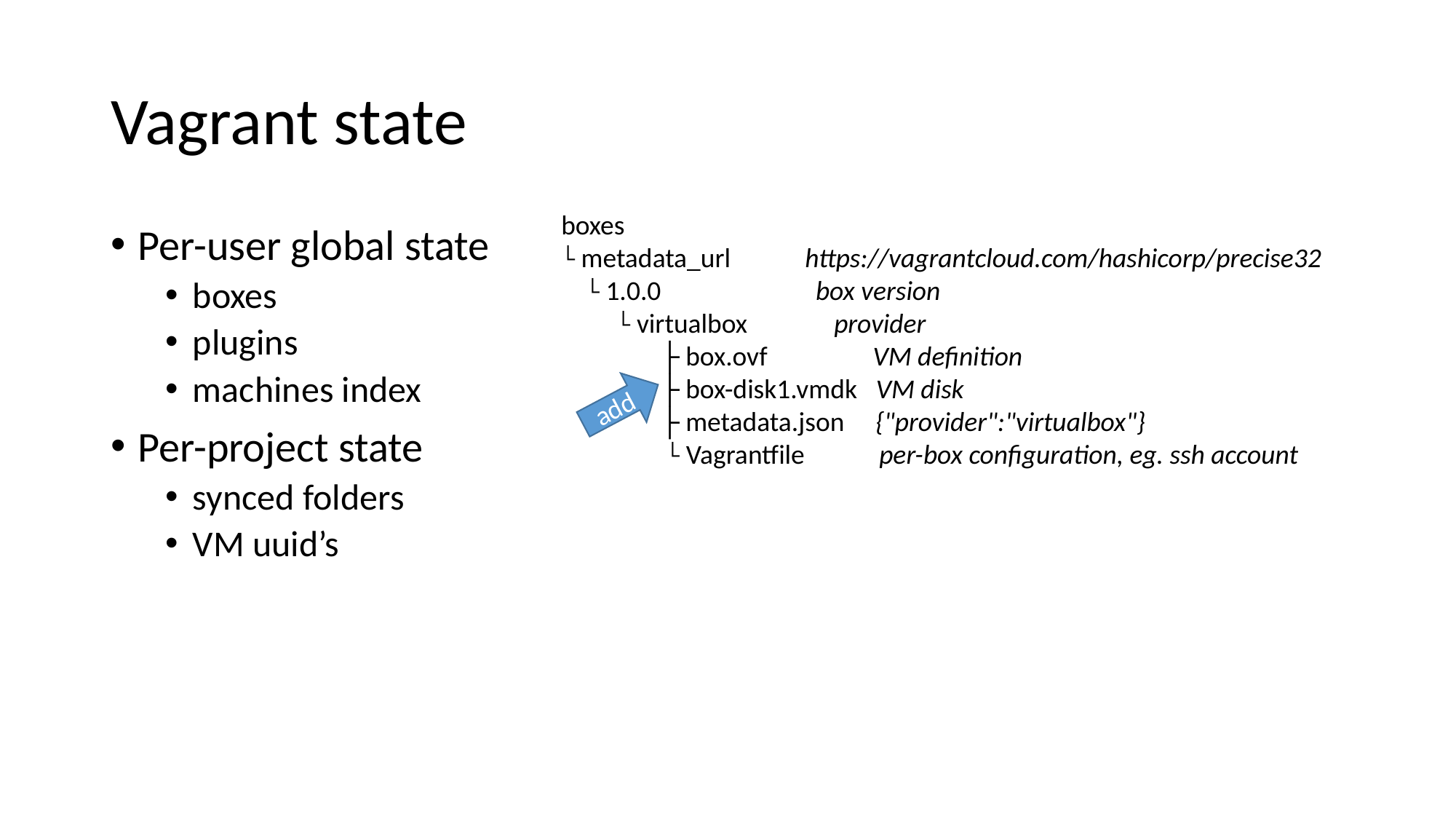

# Vagrant state
boxes
└ metadata_url            https://vagrantcloud.com/hashicorp/precise32
    └ 1.0.0                         box version
         └ virtualbox              provider
                ├ box.ovf                 VM definition
                ├ box-disk1.vmdk   VM disk
                ├ metadata.json     {"provider":"virtualbox"}
                 └ Vagrantfile            per-box configuration, eg. ssh account
Per-user global state
boxes
plugins
machines index
Per-project state
synced folders
VM uuid’s
add